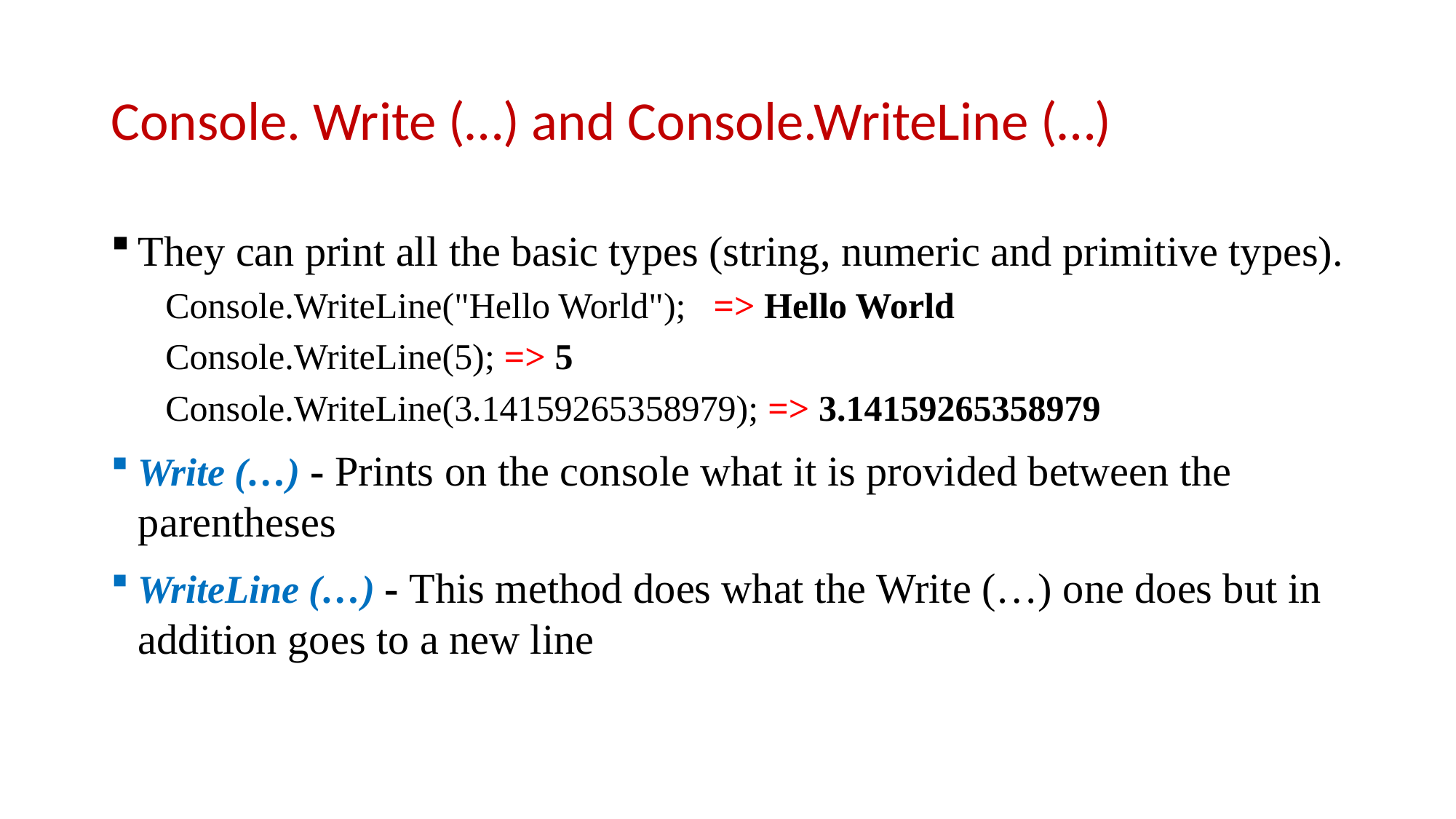

# Console. Write (…) and Console.WriteLine (…)
They can print all the basic types (string, numeric and primitive types).
Console.WriteLine("Hello World");   => Hello World
Console.WriteLine(5); => 5
Console.WriteLine(3.14159265358979); => 3.14159265358979
Write (…) - Prints on the console what it is provided between the parentheses
WriteLine (…) - This method does what the Write (…) one does but in addition goes to a new line